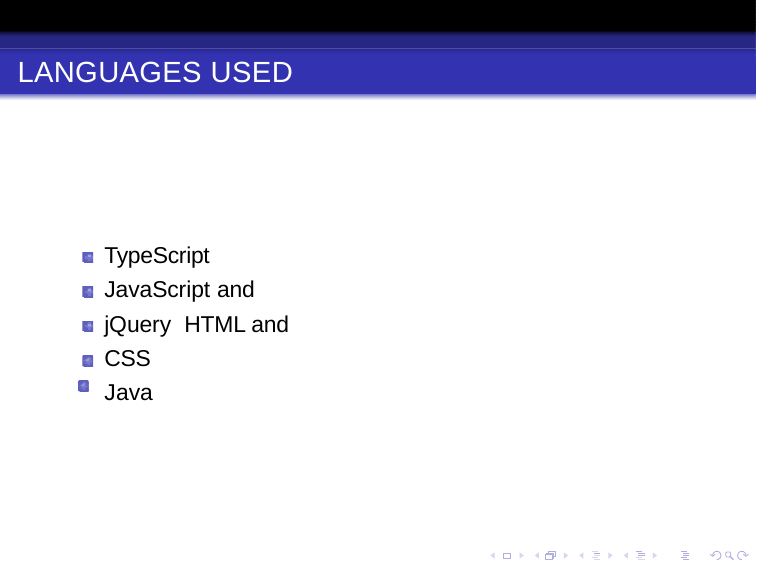

LANGUAGES USED

TypeScript
JavaScript and jQuery  HTML and CSS
Java